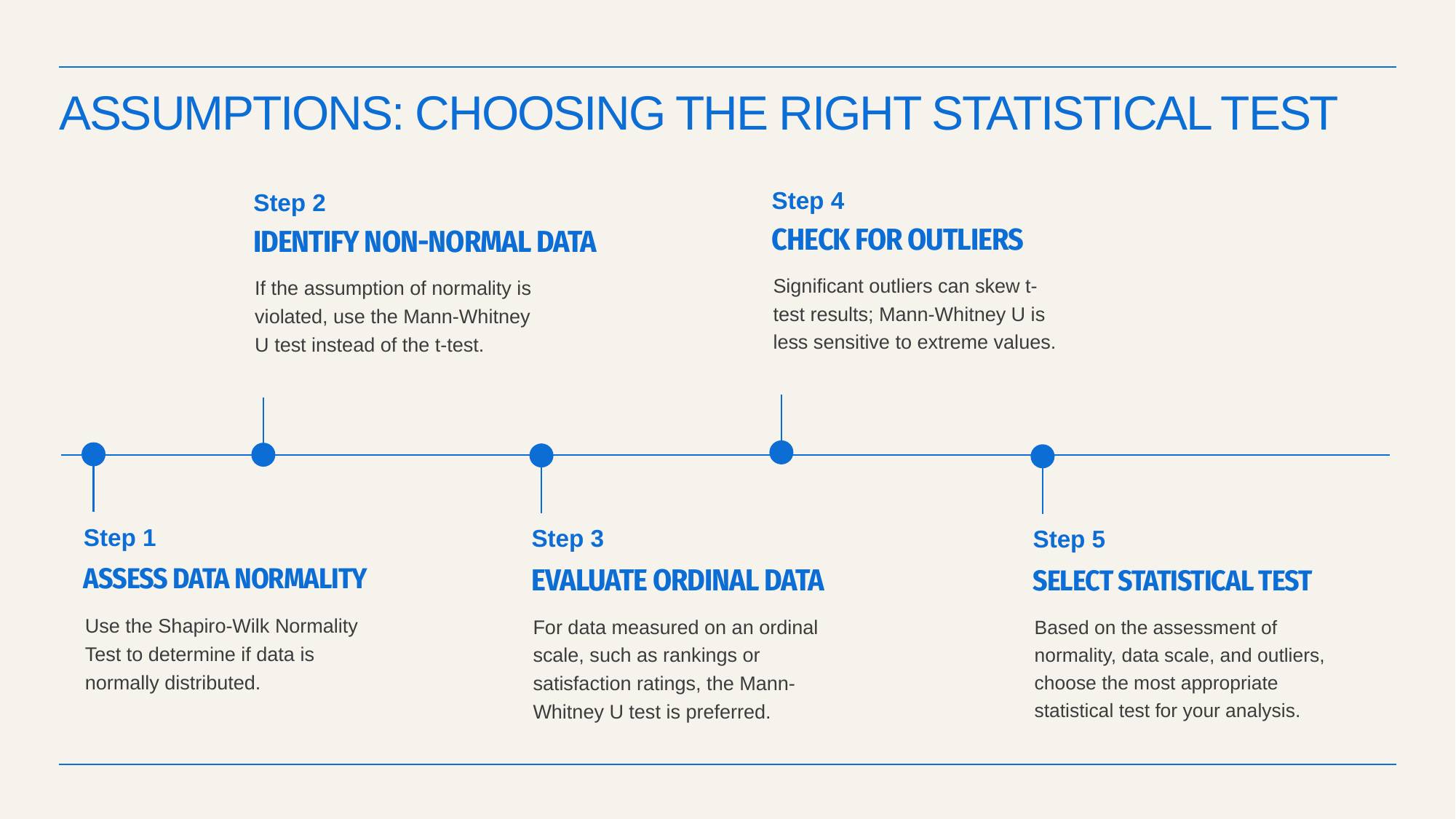

# Assumptions: Choosing the Right Statistical Test
Step 4
Step 2
Check for Outliers
Identify Non-Normal Data

Significant outliers can skew t-test results; Mann-Whitney U is less sensitive to extreme values.
If the assumption of normality is violated, use the Mann-Whitney U test instead of the t-test.

Step 1
Step 3
Step 5
Assess Data Normality

Evaluate Ordinal Data
Select Statistical Test
Use the Shapiro-Wilk Normality Test to determine if data is normally distributed.
For data measured on an ordinal scale, such as rankings or satisfaction ratings, the Mann-Whitney U test is preferred.
Based on the assessment of normality, data scale, and outliers, choose the most appropriate statistical test for your analysis.